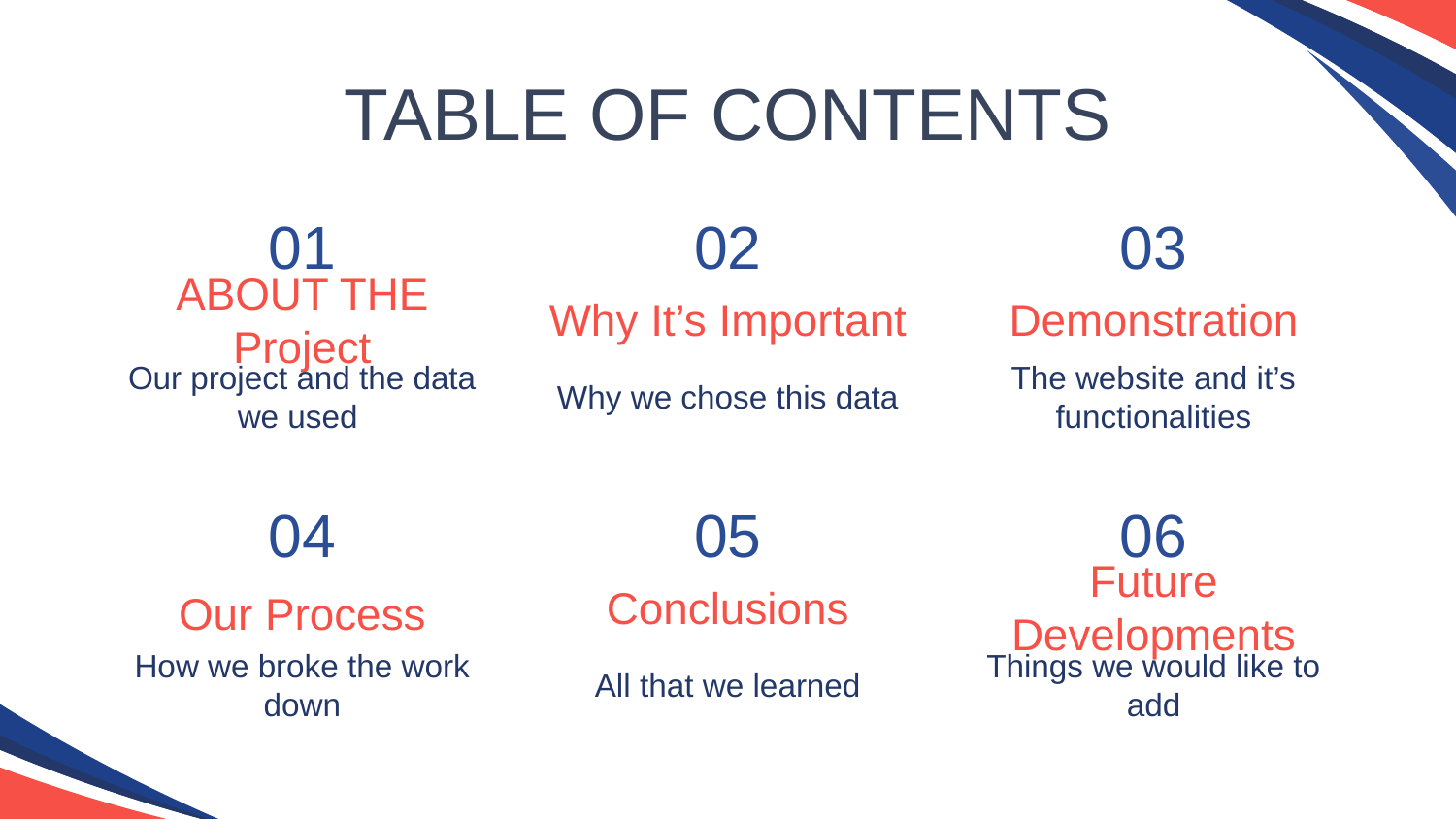

# TABLE OF CONTENTS
01
02
03
ABOUT THE Project
Why It’s Important
Demonstration
Our project and the data we used
Why we chose this data
The website and it’s functionalities
04
05
06
Conclusions
Future Developments
Our Process

How we broke the work down
All that we learned
Things we would like to add